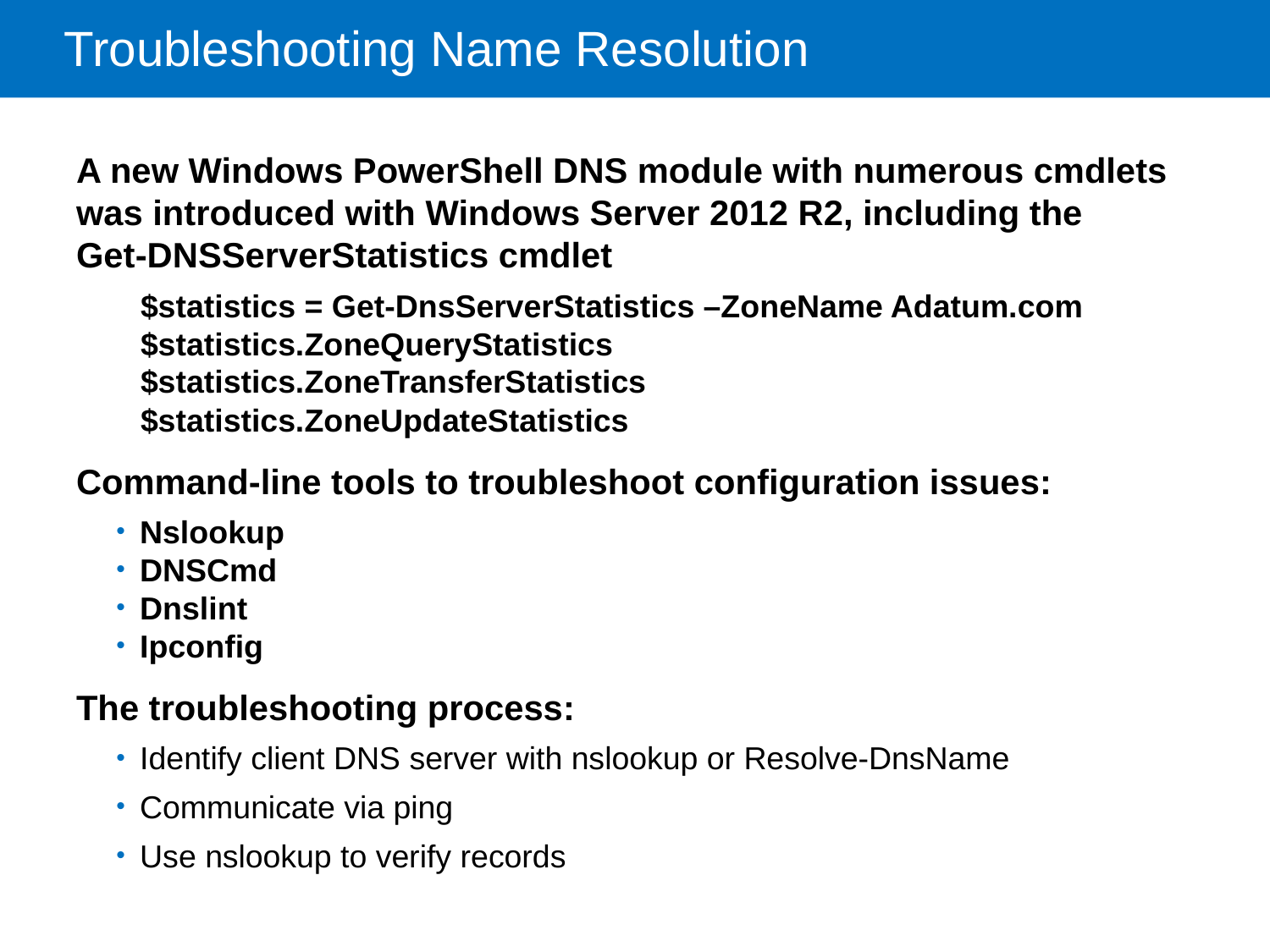

# Troubleshooting Name Resolution
A new Windows PowerShell DNS module with numerous cmdlets was introduced with Windows Server 2012 R2, including the
Get-DNSServerStatistics cmdlet
$statistics = Get-DnsServerStatistics –ZoneName Adatum.com
$statistics.ZoneQueryStatistics
$statistics.ZoneTransferStatistics
$statistics.ZoneUpdateStatistics
Command-line tools to troubleshoot configuration issues:
Nslookup
DNSCmd
Dnslint
Ipconfig
The troubleshooting process:
Identify client DNS server with nslookup or Resolve-DnsName
Communicate via ping
Use nslookup to verify records